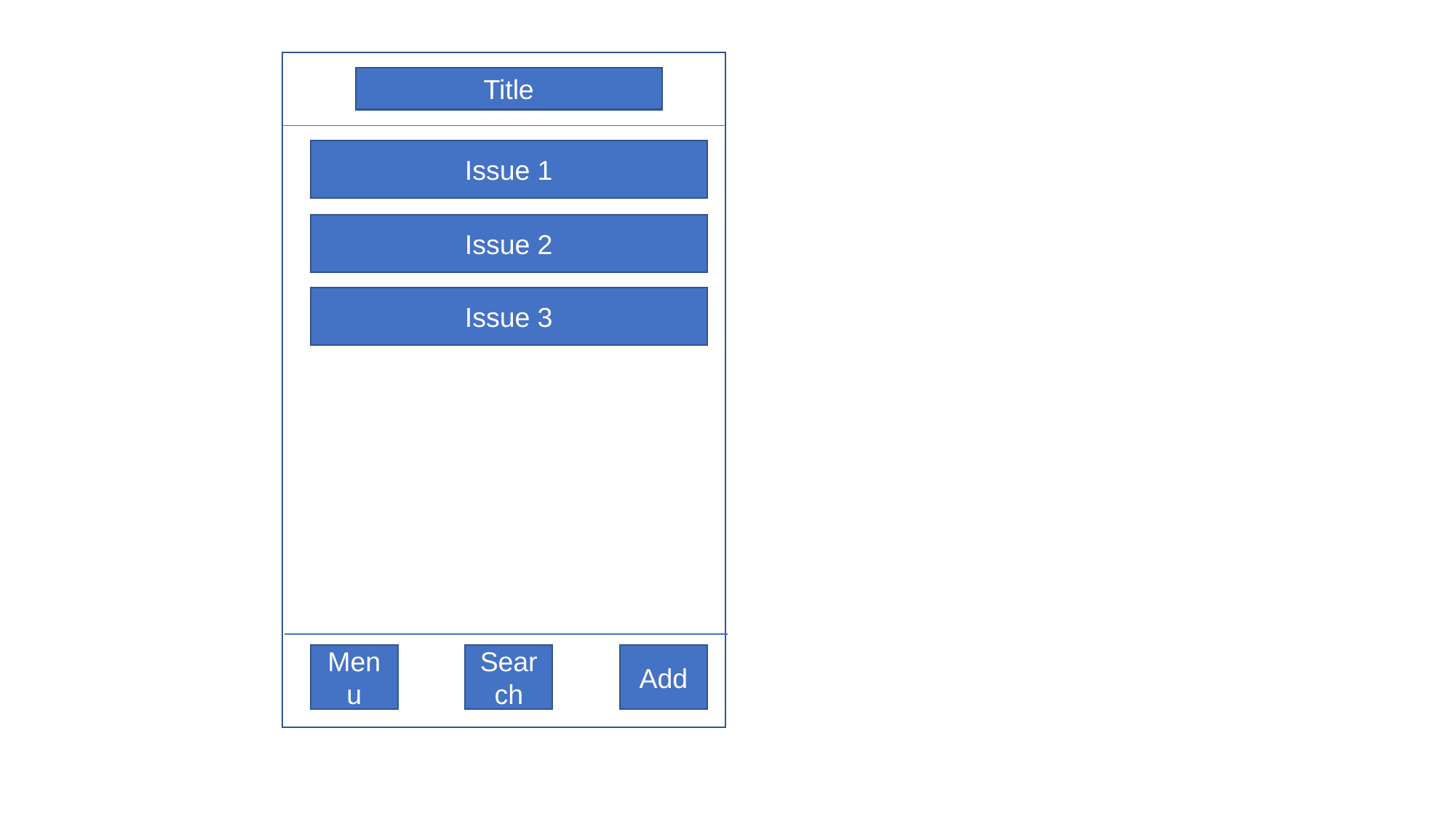

Title
Issue 1
Issue 2
Issue 3
Menu
Search
Add